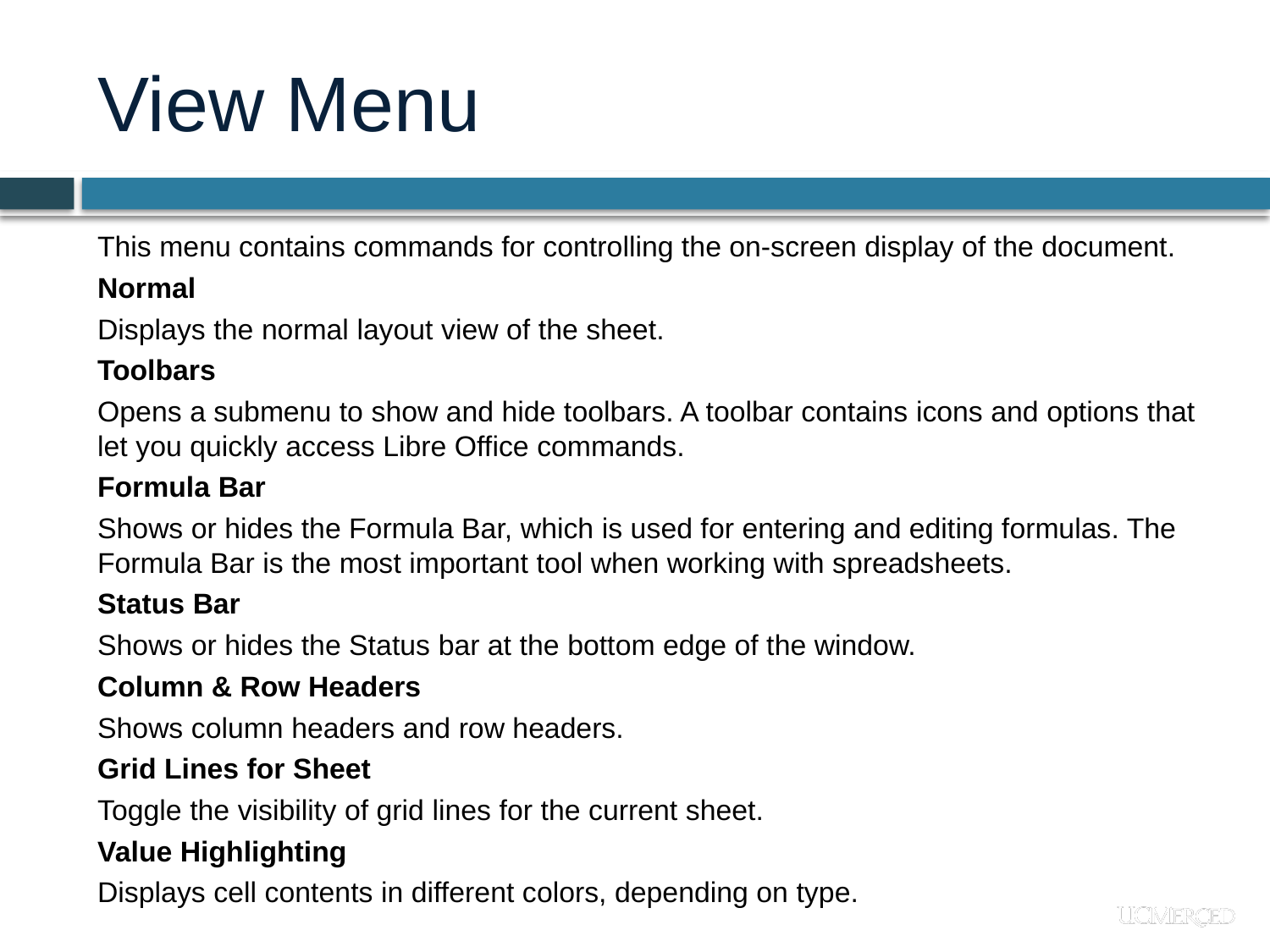

# View Menu
This menu contains commands for controlling the on-screen display of the document.
Normal
Displays the normal layout view of the sheet.
Toolbars
Opens a submenu to show and hide toolbars. A toolbar contains icons and options that let you quickly access Libre Office commands.
Formula Bar
Shows or hides the Formula Bar, which is used for entering and editing formulas. The Formula Bar is the most important tool when working with spreadsheets.
Status Bar
Shows or hides the Status bar at the bottom edge of the window.
Column & Row Headers
Shows column headers and row headers.
Grid Lines for Sheet
Toggle the visibility of grid lines for the current sheet.
Value Highlighting
Displays cell contents in different colors, depending on type.